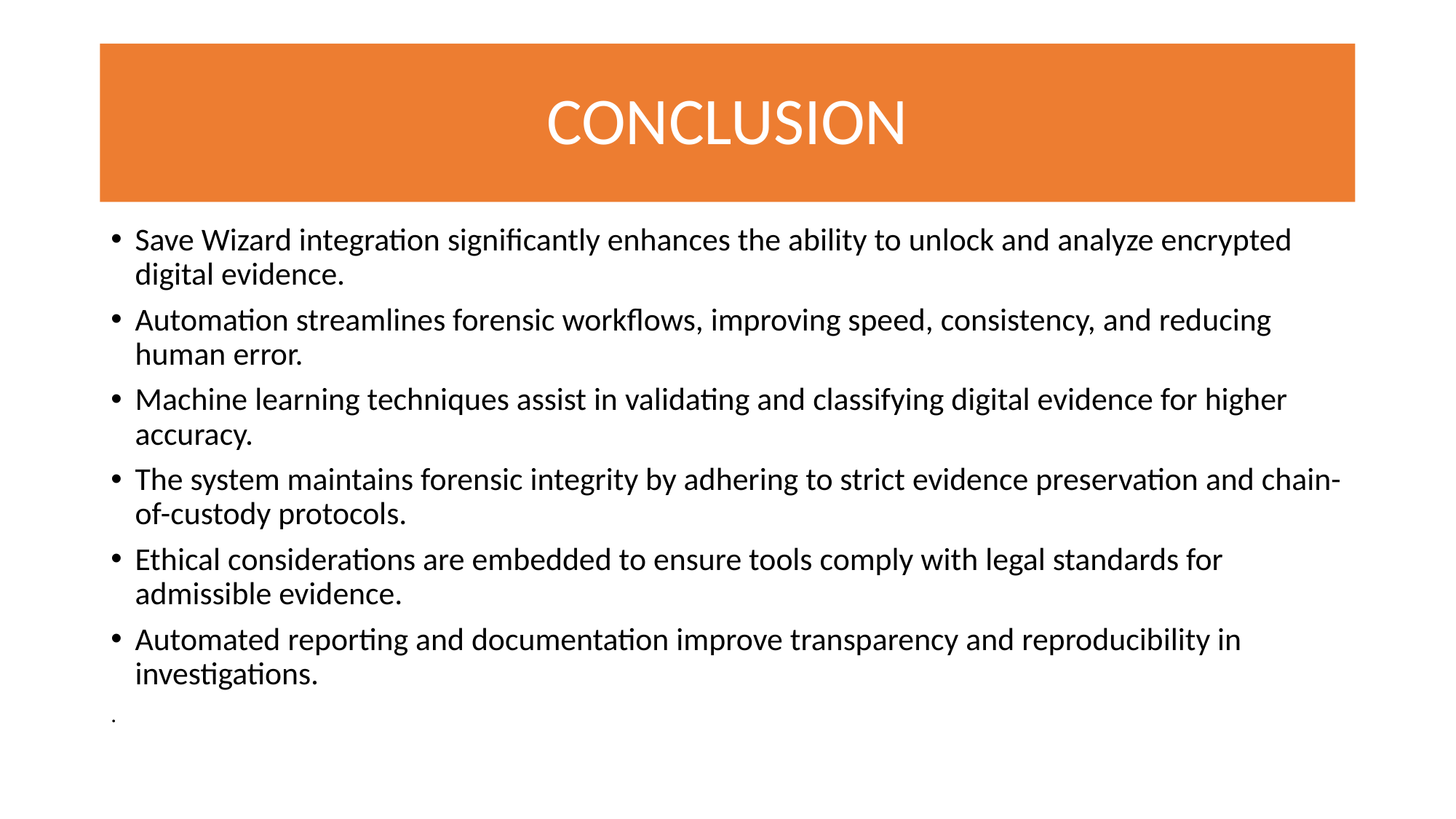

# CONCLUSION
Save Wizard integration significantly enhances the ability to unlock and analyze encrypted digital evidence.
Automation streamlines forensic workflows, improving speed, consistency, and reducing human error.
Machine learning techniques assist in validating and classifying digital evidence for higher accuracy.
The system maintains forensic integrity by adhering to strict evidence preservation and chain-of-custody protocols.
Ethical considerations are embedded to ensure tools comply with legal standards for admissible evidence.
Automated reporting and documentation improve transparency and reproducibility in investigations.
.